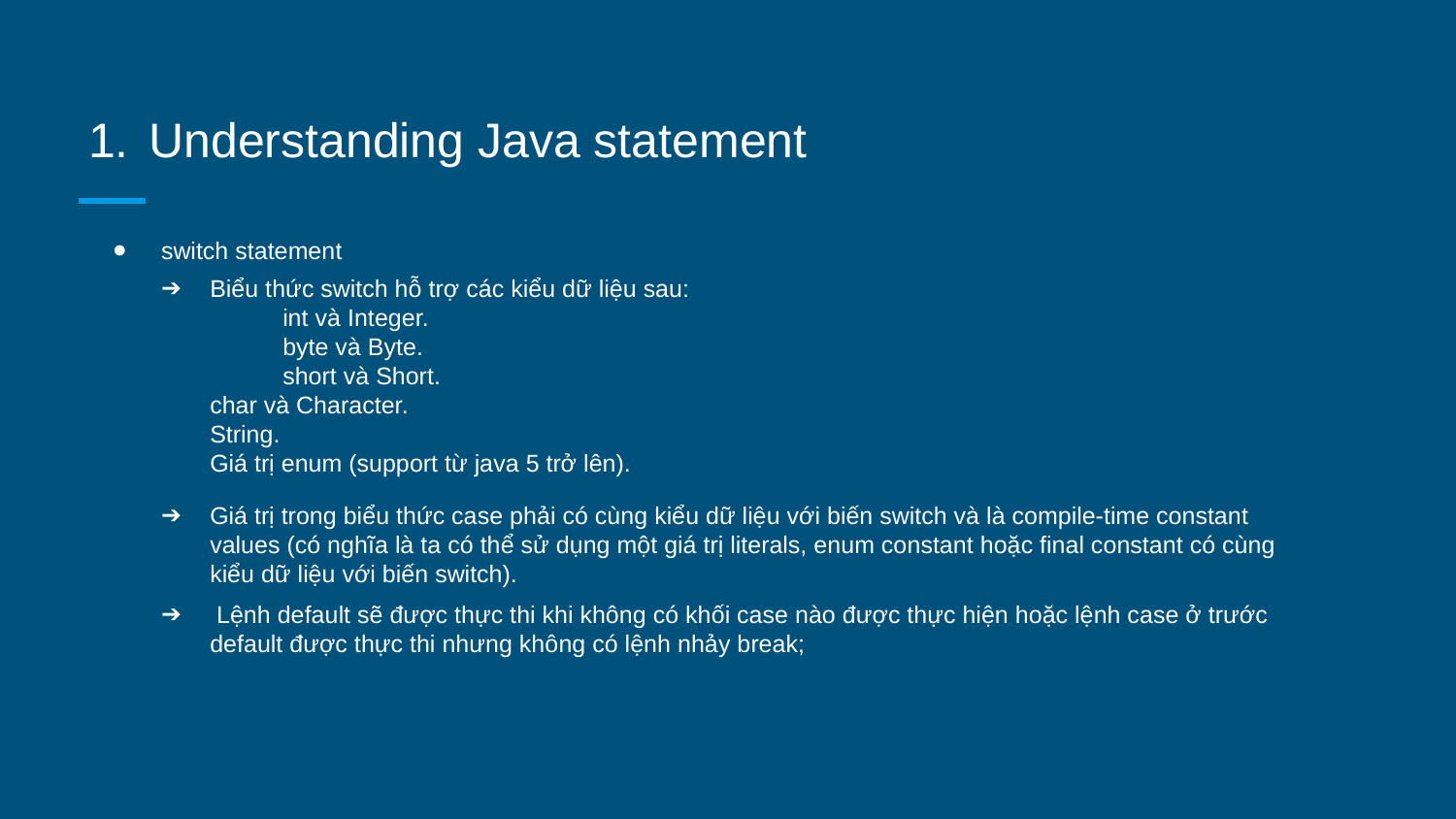

# Understanding Java statement
switch statement
Biểu thức switch hỗ trợ các kiểu dữ liệu sau:
	int và Integer.
	byte và Byte.
	short và Short.
char và Character.
String.
Giá trị enum (support từ java 5 trở lên).
Giá trị trong biểu thức case phải có cùng kiểu dữ liệu với biến switch và là compile-time constant values (có nghĩa là ta có thể sử dụng một giá trị literals, enum constant hoặc final constant có cùng kiểu dữ liệu với biến switch).
 Lệnh default sẽ được thực thi khi không có khối case nào được thực hiện hoặc lệnh case ở trước default được thực thi nhưng không có lệnh nhảy break;